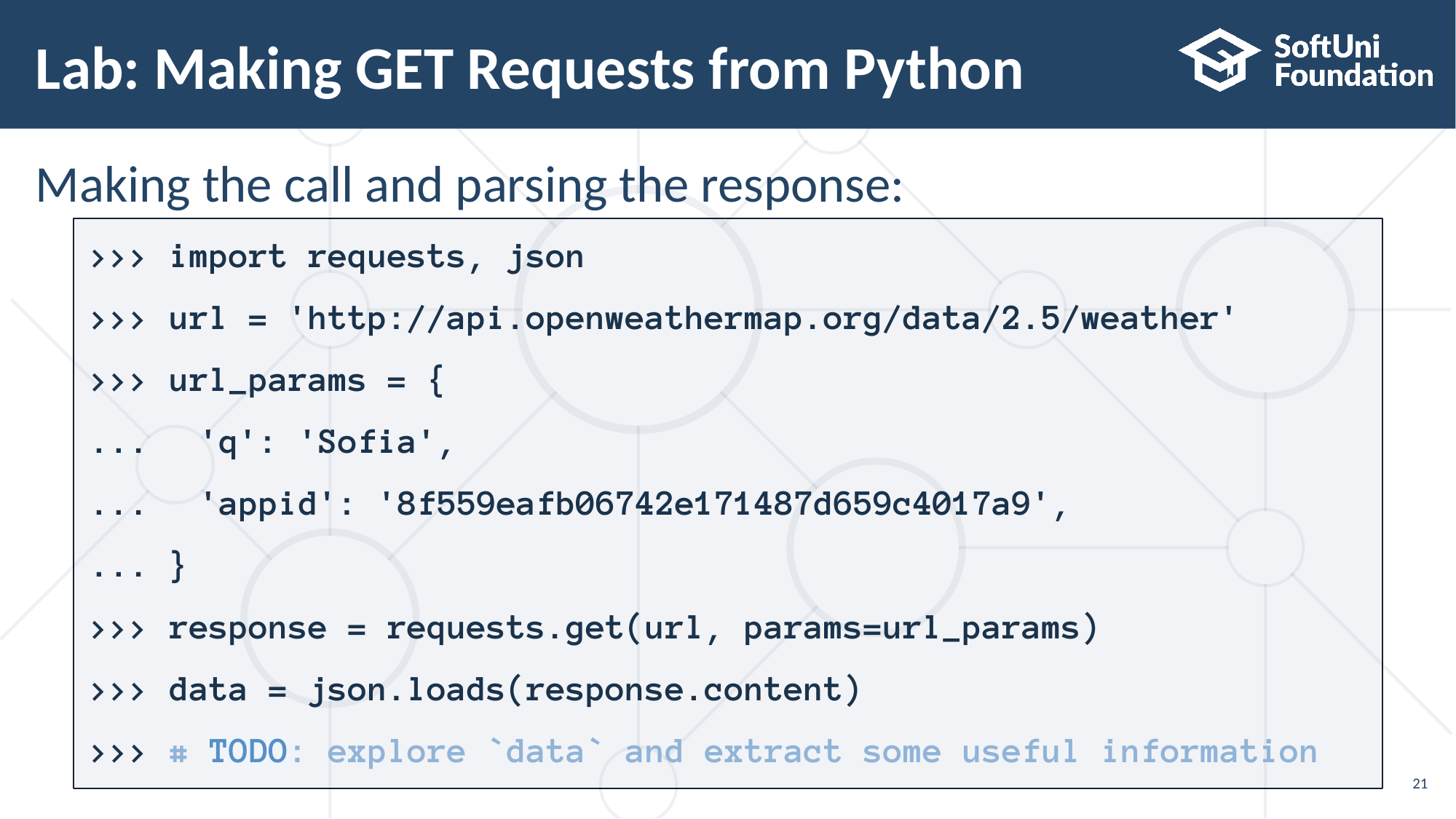

# Lab: Making GET Requests from Python
Making the call and parsing the response:
>>> import requests, json
>>> url = 'http://api.openweathermap.org/data/2.5/weather'
>>> url_params = {
... 	'q': 'Sofia',
...	'appid': '8f559eafb06742e171487d659c4017a9',
... }
>>> response = requests.get(url, params=url_params)
>>> data = json.loads(response.content)
>>> # TODO: explore `data` and extract some useful information
21